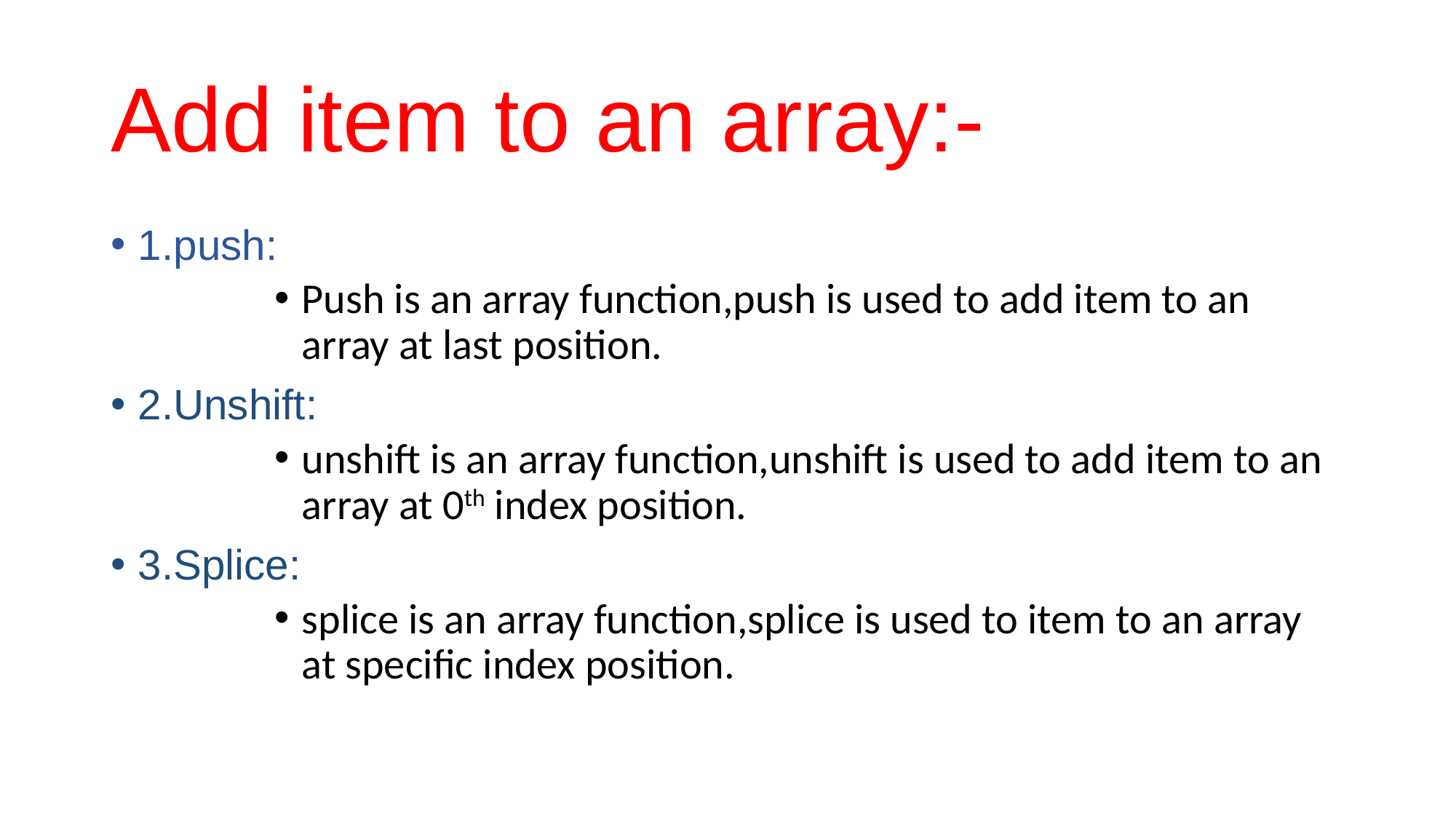

# Add item to an array:-
1.push:
Push is an array function,push is used to add item to an array at last position.
2.Unshift:
unshift is an array function,unshift is used to add item to an array at 0th index position.
3.Splice:
splice is an array function,splice is used to item to an array at specific index position.